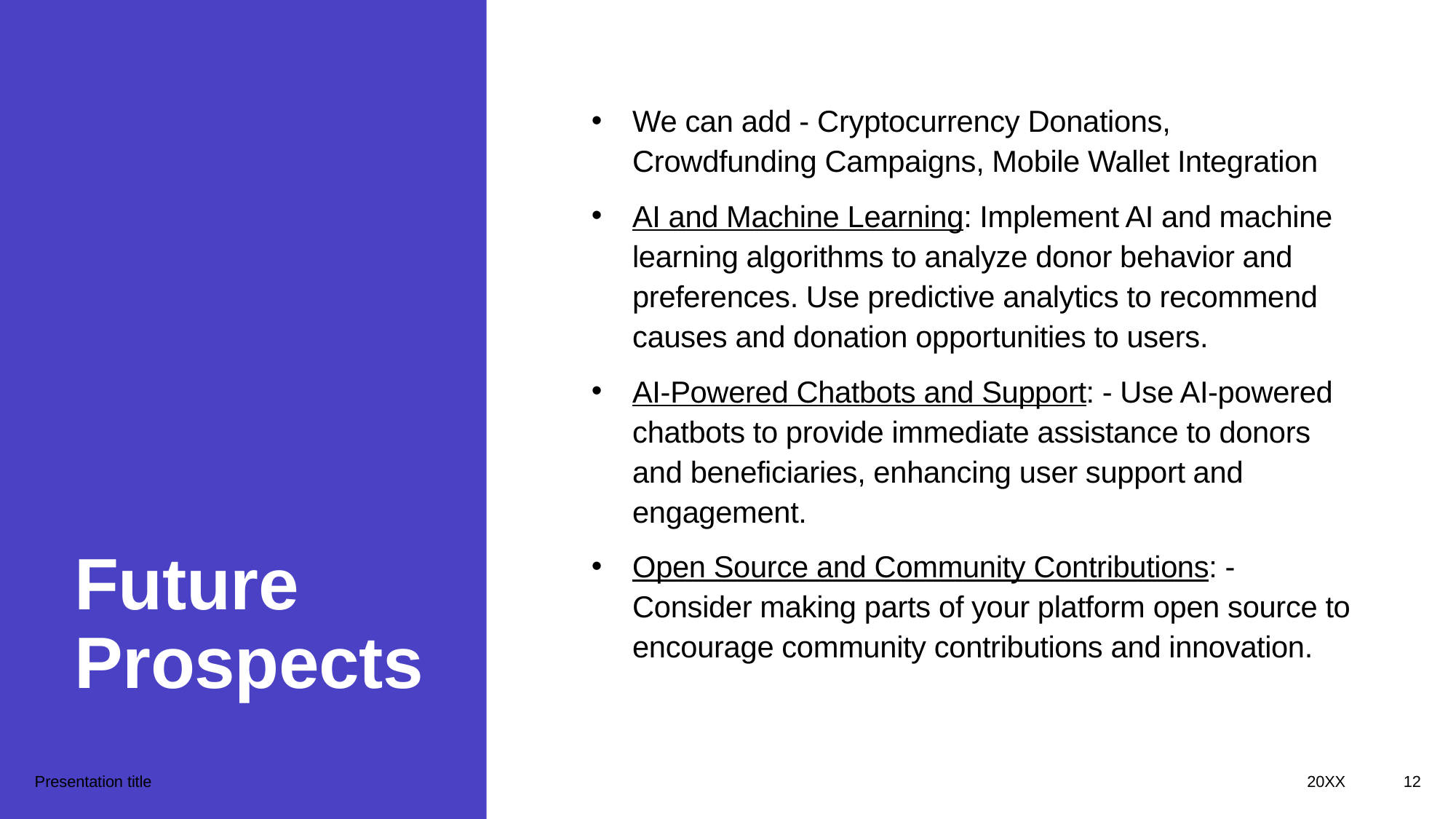

# Future Prospects
We can add - Cryptocurrency Donations, Crowdfunding Campaigns, Mobile Wallet Integration
AI and Machine Learning: Implement AI and machine learning algorithms to analyze donor behavior and preferences. Use predictive analytics to recommend causes and donation opportunities to users.
AI-Powered Chatbots and Support: - Use AI-powered chatbots to provide immediate assistance to donors and beneficiaries, enhancing user support and engagement.
Open Source and Community Contributions: - Consider making parts of your platform open source to encourage community contributions and innovation.
20XX
Presentation title
12